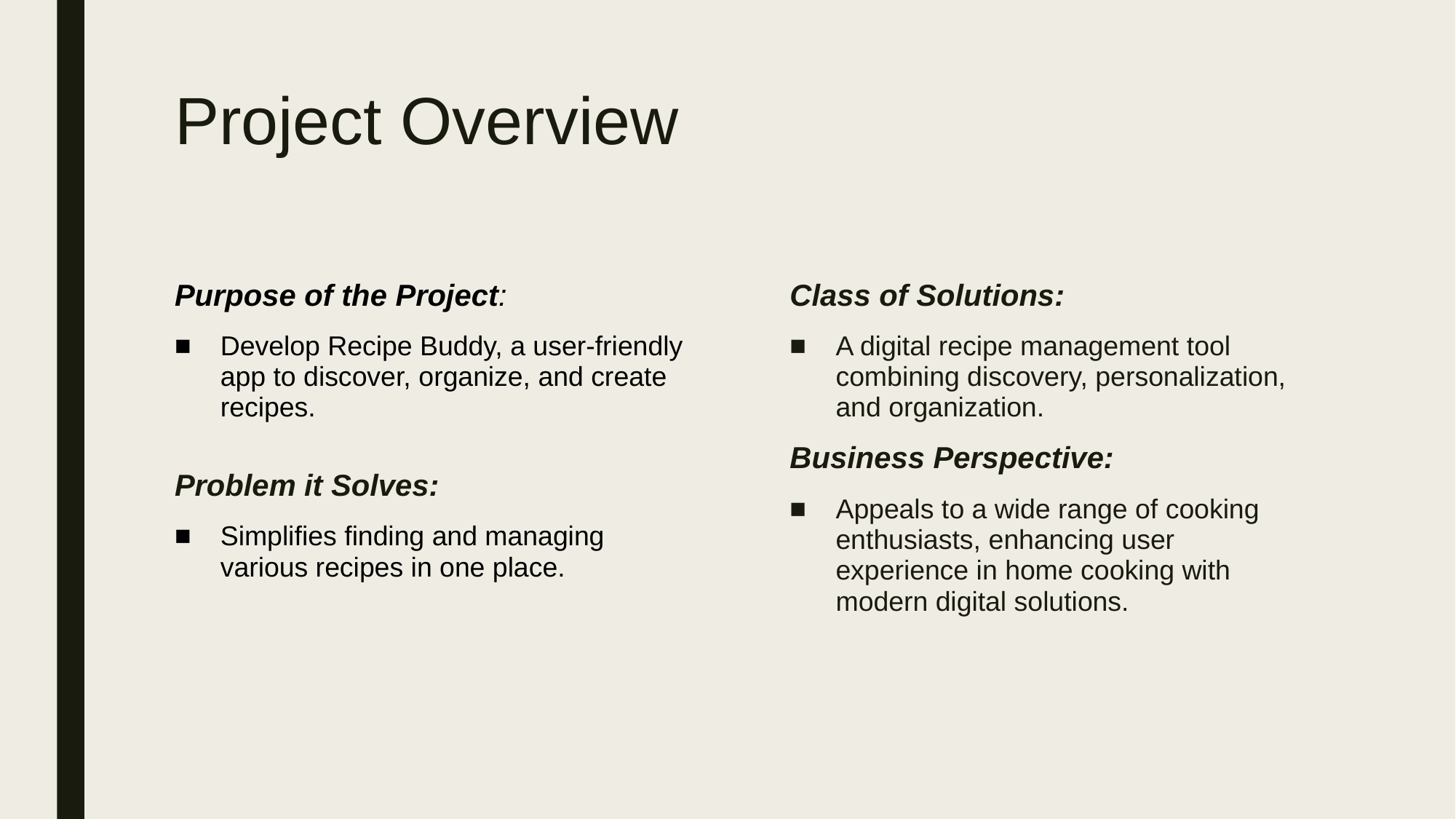

# Project Overview
Purpose of the Project:
Develop Recipe Buddy, a user-friendly app to discover, organize, and create recipes.
Problem it Solves:
Simplifies finding and managing various recipes in one place.

Class of Solutions:
A digital recipe management tool combining discovery, personalization, and organization.
Business Perspective:
Appeals to a wide range of cooking enthusiasts, enhancing user experience in home cooking with modern digital solutions.